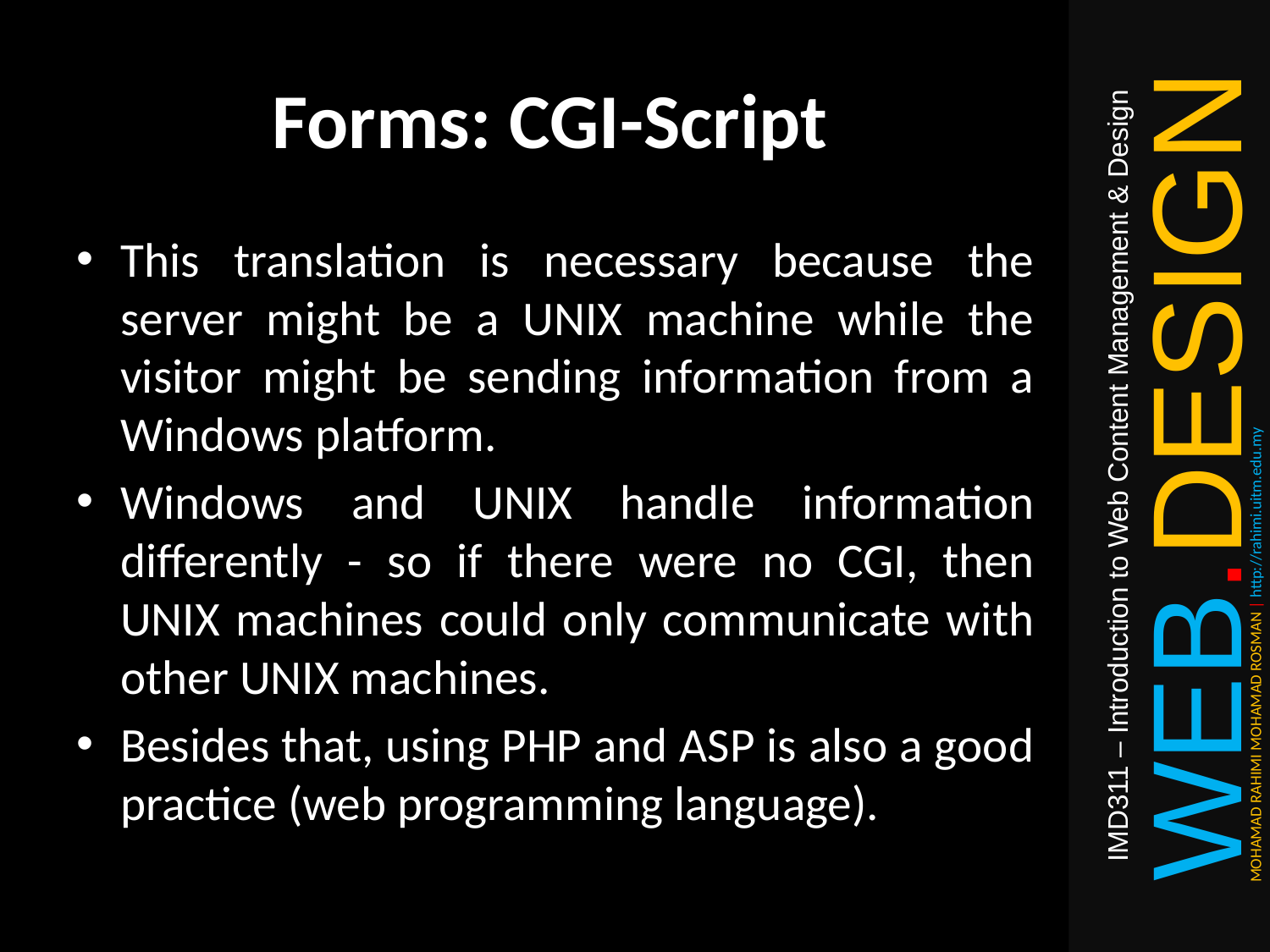

# Forms: CGI-Script
This translation is necessary because the server might be a UNIX machine while the visitor might be sending information from a Windows platform.
Windows and UNIX handle information differently - so if there were no CGI, then UNIX machines could only communicate with other UNIX machines.
Besides that, using PHP and ASP is also a good practice (web programming language).